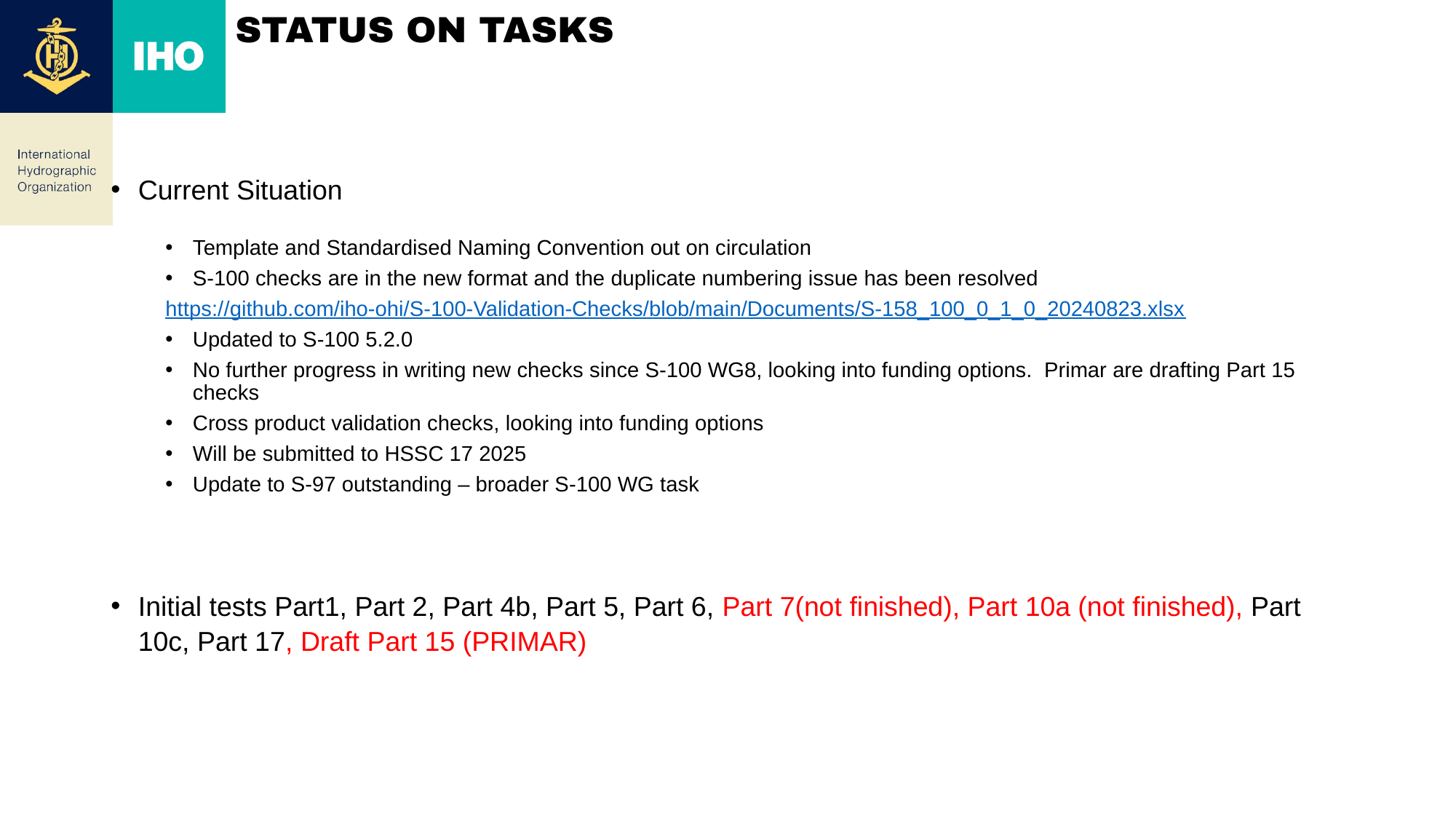

# Status on tasks
Current Situation

Template and Standardised Naming Convention out on circulation
S-100 checks are in the new format and the duplicate numbering issue has been resolved
https://github.com/iho-ohi/S-100-Validation-Checks/blob/main/Documents/S-158_100_0_1_0_20240823.xlsx
Updated to S-100 5.2.0
No further progress in writing new checks since S-100 WG8, looking into funding options.  Primar are drafting Part 15 checks
Cross product validation checks, looking into funding options
Will be submitted to HSSC 17 2025
Update to S-97 outstanding – broader S-100 WG task

Initial tests Part1, Part 2, Part 4b, Part 5, Part 6, Part 7(not finished), Part 10a (not finished), Part 10c, Part 17, Draft Part 15 (PRIMAR)